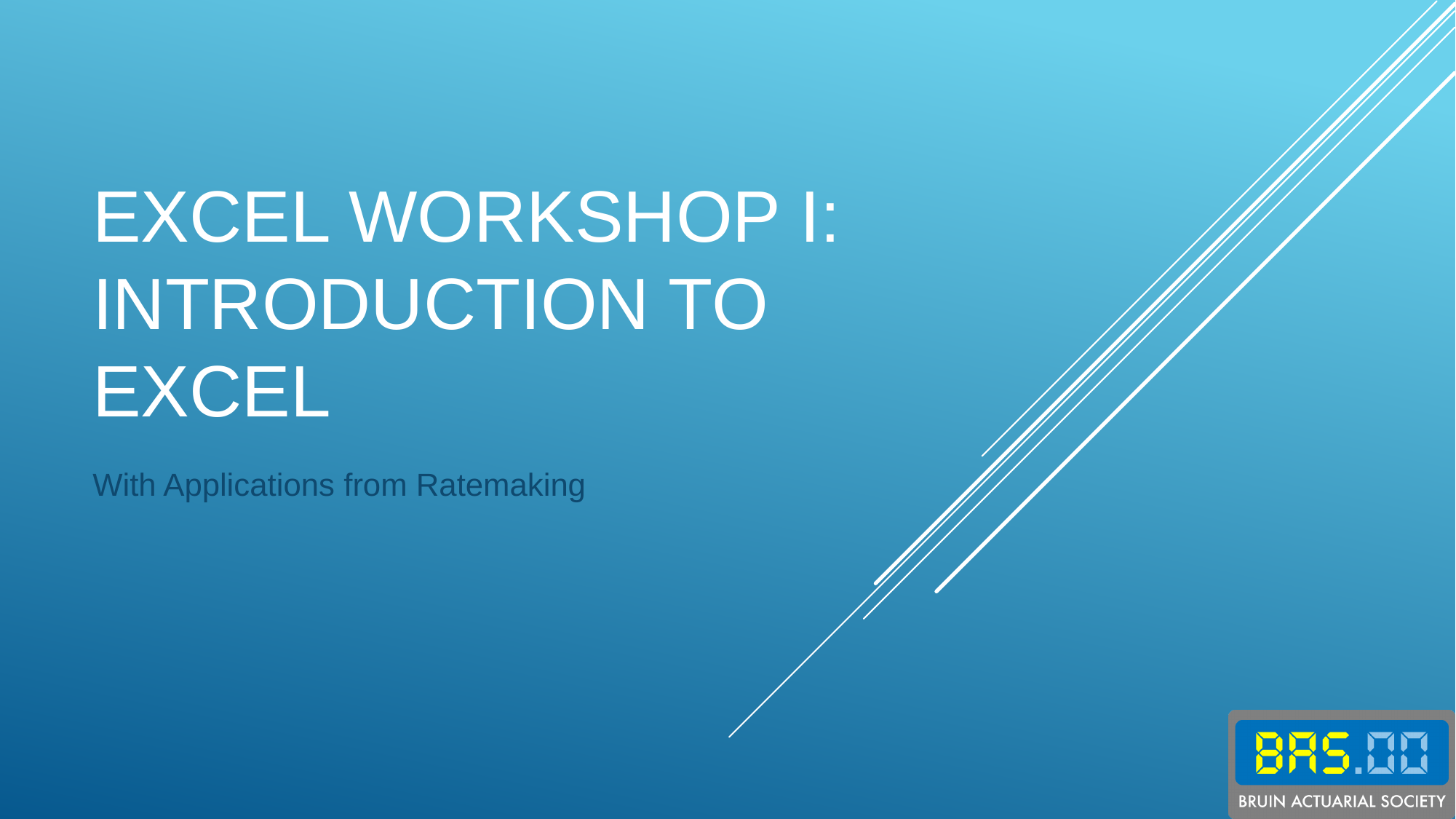

# Excel Workshop I: Introduction to Excel
With Applications from Ratemaking